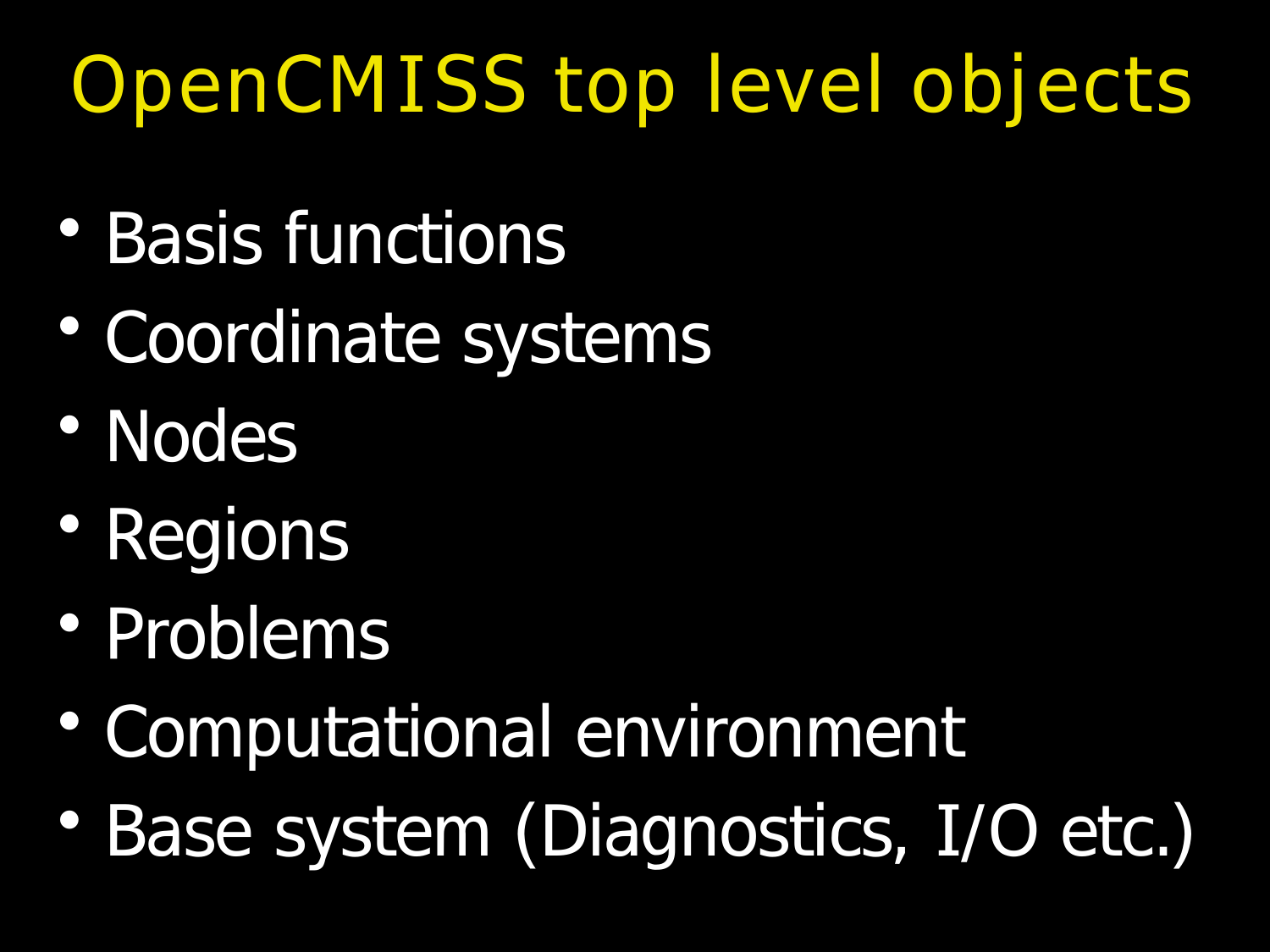

# OpenCMISS top level objects
Basis functions
Coordinate systems
Nodes
Regions
Problems
Computational environment
Base system (Diagnostics, I/O etc.)